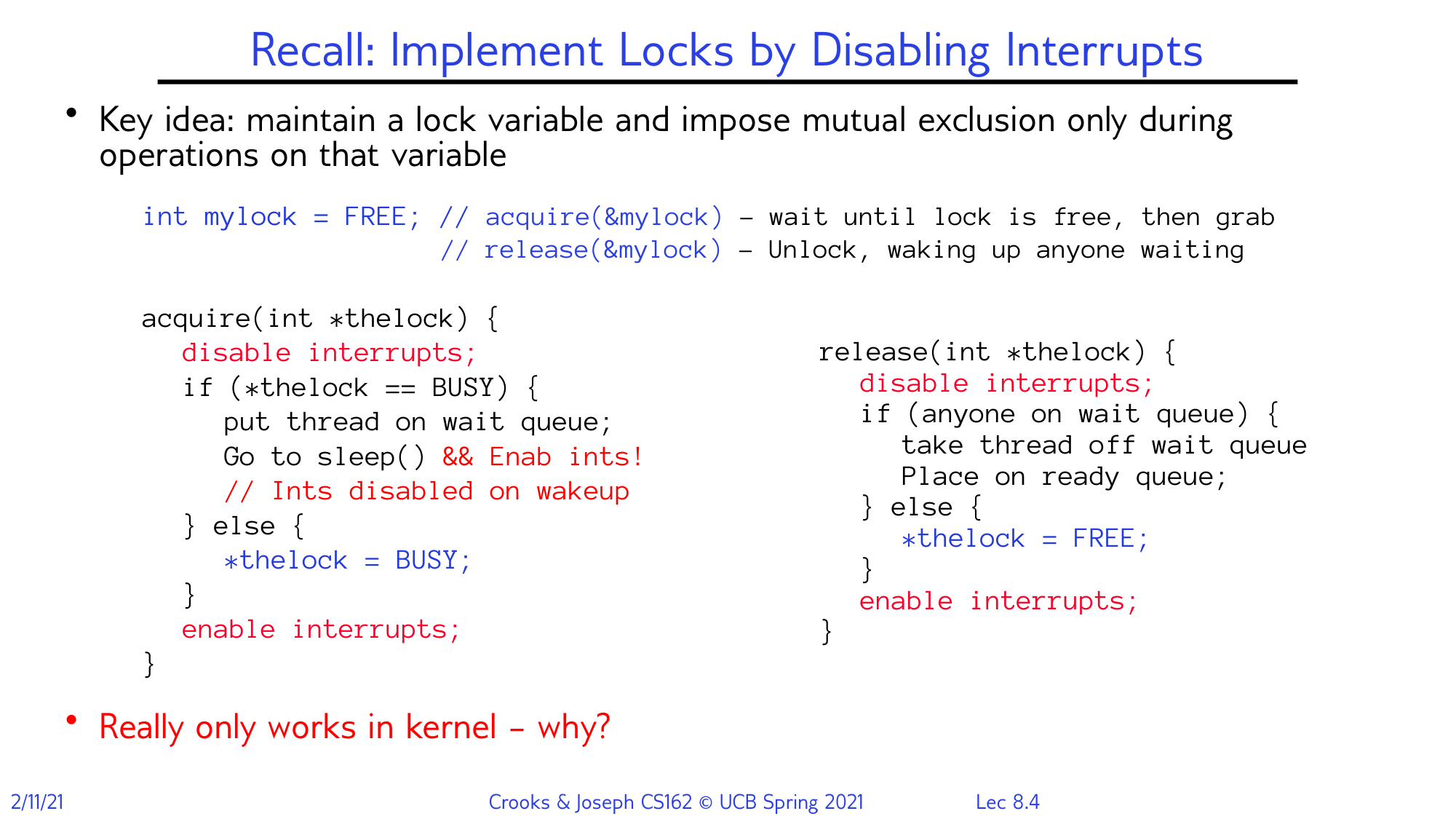

# Recall: Implement Locks by Disabling Interrupts
Key idea: maintain a lock variable and impose mutual exclusion only during operations on that variable

Really only works in kernel – why?

int mylock = FREE; // acquire(&mylock) – wait until lock is free, then grab
                    // release(&mylock) – Unlock, waking up anyone waiting

acquire(int *thelock) {
	disable interrupts;
	if (*thelock == BUSY) {
		put thread on wait queue;
		Go to sleep() && Enab ints!
		// Ints disabled on wakeup
	} else {
		*thelock = BUSY;
	}
	enable interrupts;
}

release(int *thelock) {
	disable interrupts;
	if (anyone on wait queue) {
		take thread off wait queue
		Place on ready queue;
	} else {
		*thelock = FREE;
	}
	enable interrupts;
}